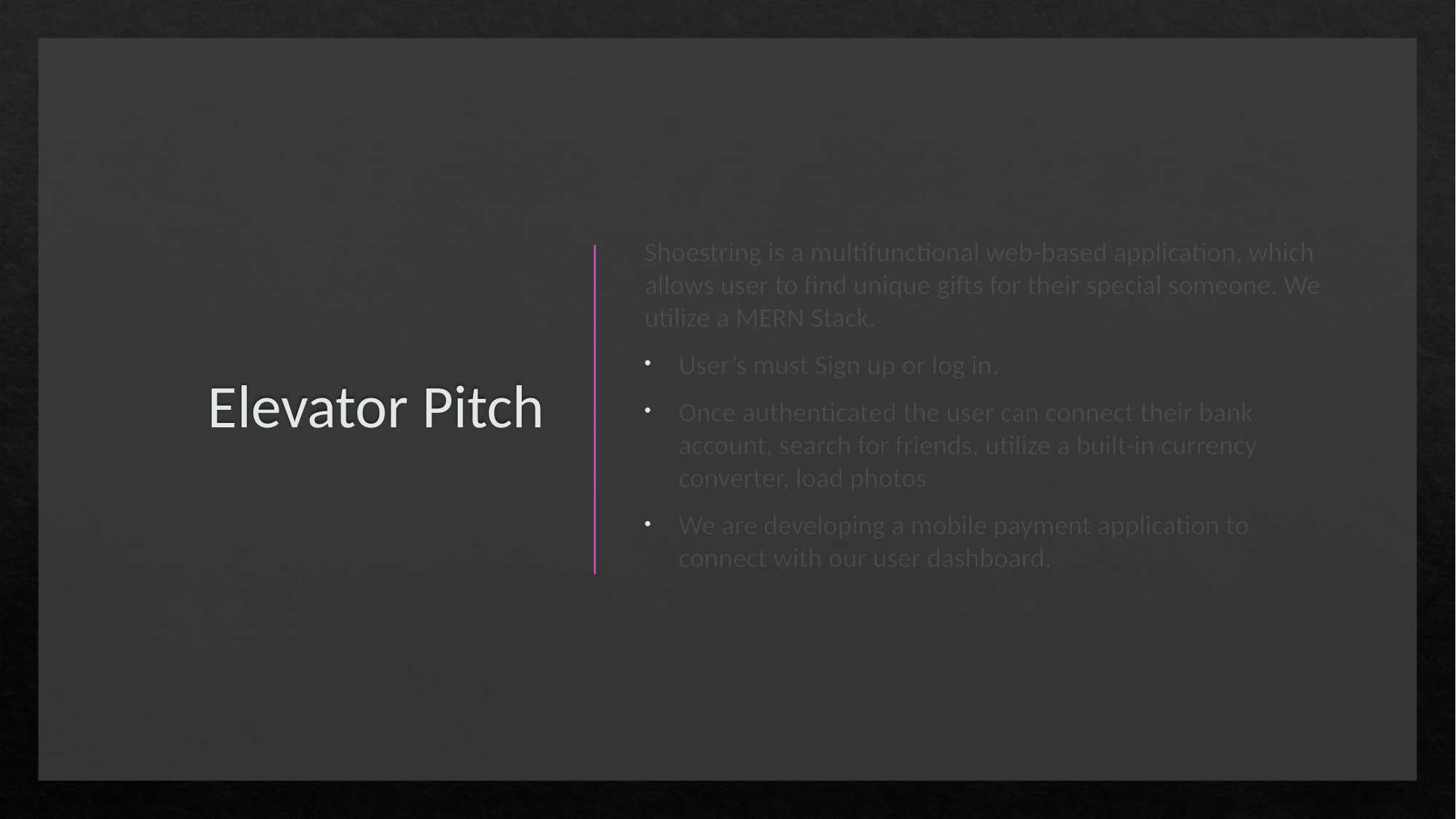

# Elevator Pitch
Shoestring is a multifunctional web-based application, which allows user to find unique gifts for their special someone. We utilize a MERN Stack.
User’s must Sign up or log in.
Once authenticated the user can connect their bank account, search for friends, utilize a built-in currency converter, load photos
We are developing a mobile payment application to connect with our user dashboard.